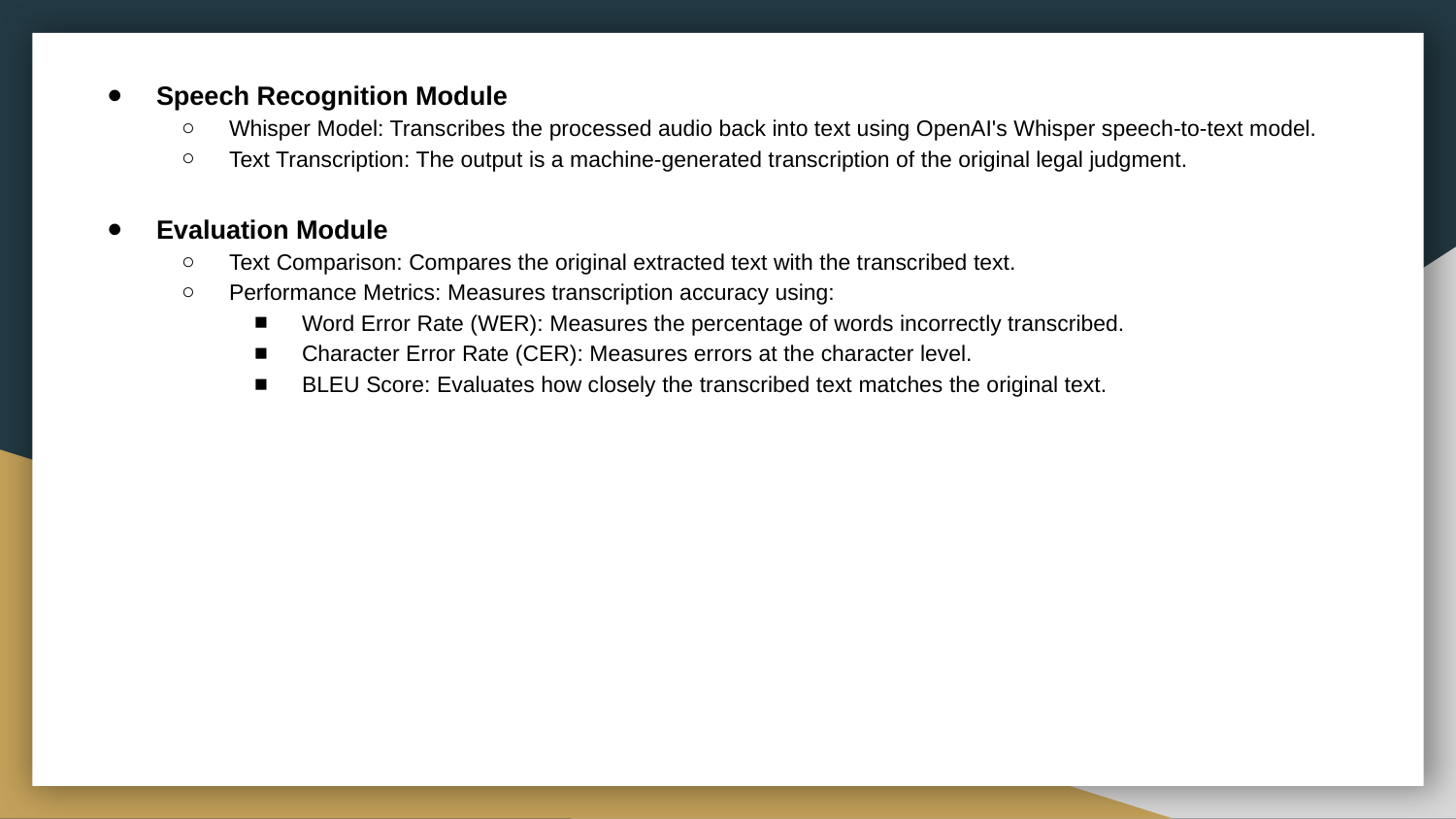

Speech Recognition Module
Whisper Model: Transcribes the processed audio back into text using OpenAI's Whisper speech-to-text model.
Text Transcription: The output is a machine-generated transcription of the original legal judgment.

Evaluation Module
Text Comparison: Compares the original extracted text with the transcribed text.
Performance Metrics: Measures transcription accuracy using:
Word Error Rate (WER): Measures the percentage of words incorrectly transcribed.
Character Error Rate (CER): Measures errors at the character level.
BLEU Score: Evaluates how closely the transcribed text matches the original text.